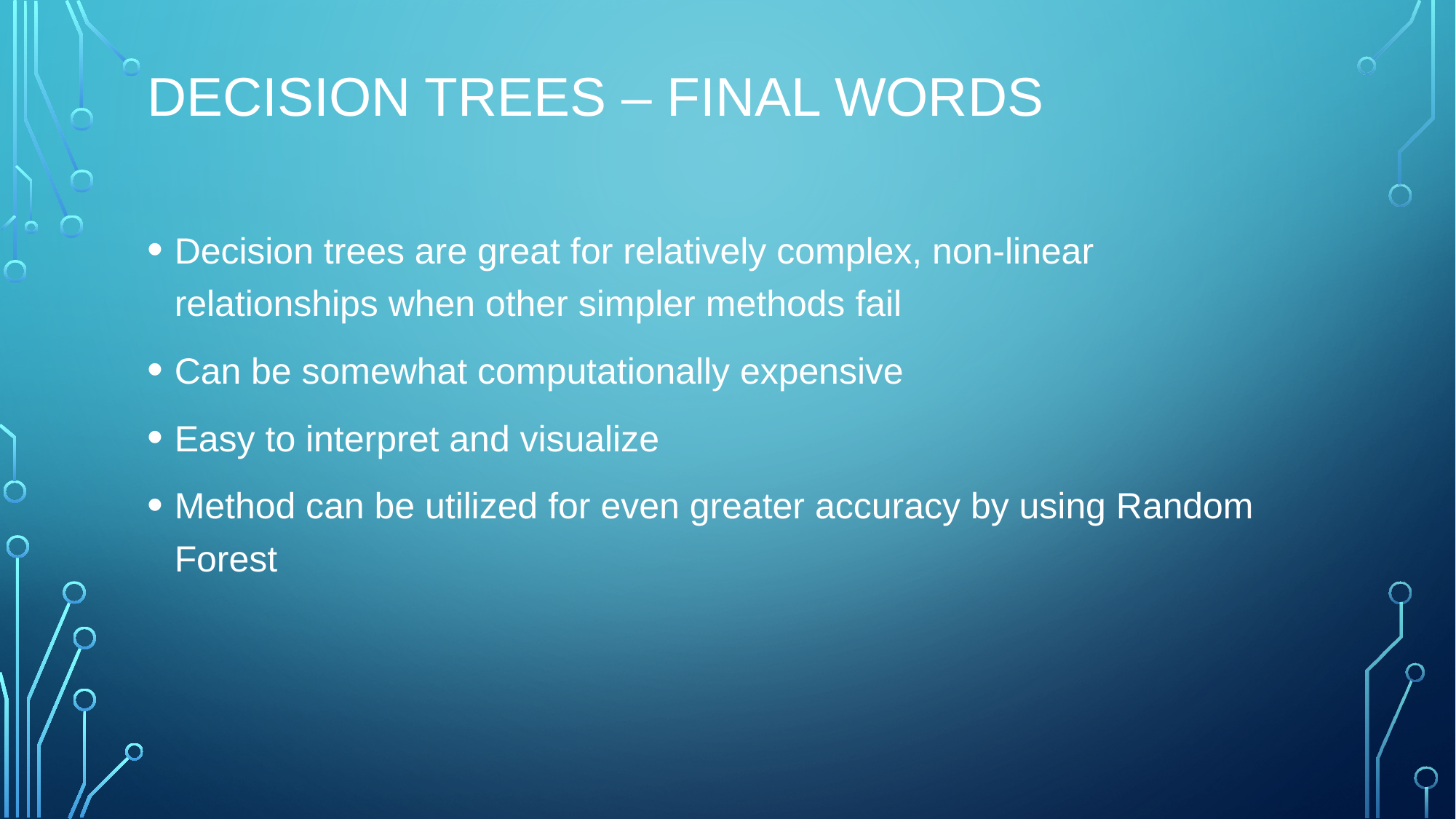

# Decision Trees – Final Words
Decision trees are great for relatively complex, non-linear relationships when other simpler methods fail
Can be somewhat computationally expensive
Easy to interpret and visualize
Method can be utilized for even greater accuracy by using Random Forest